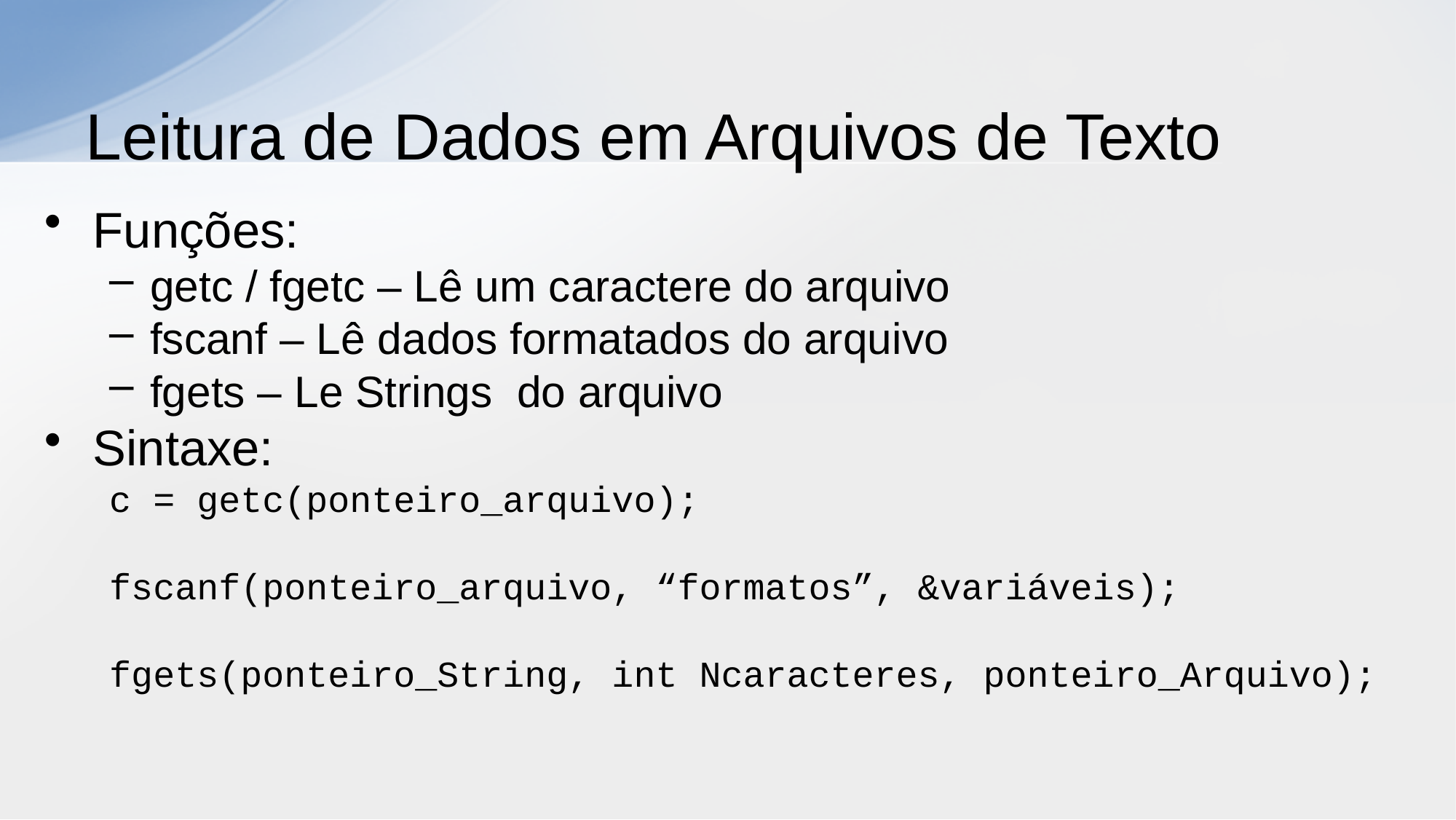

# Leitura de Dados em Arquivos de Texto
Funções:
getc / fgetc – Lê um caractere do arquivo
fscanf – Lê dados formatados do arquivo
fgets – Le Strings  do arquivo
Sintaxe:
c = getc(ponteiro_arquivo);

fscanf(ponteiro_arquivo, “formatos”, &variáveis);

fgets(ponteiro_String, int Ncaracteres, ponteiro_Arquivo);